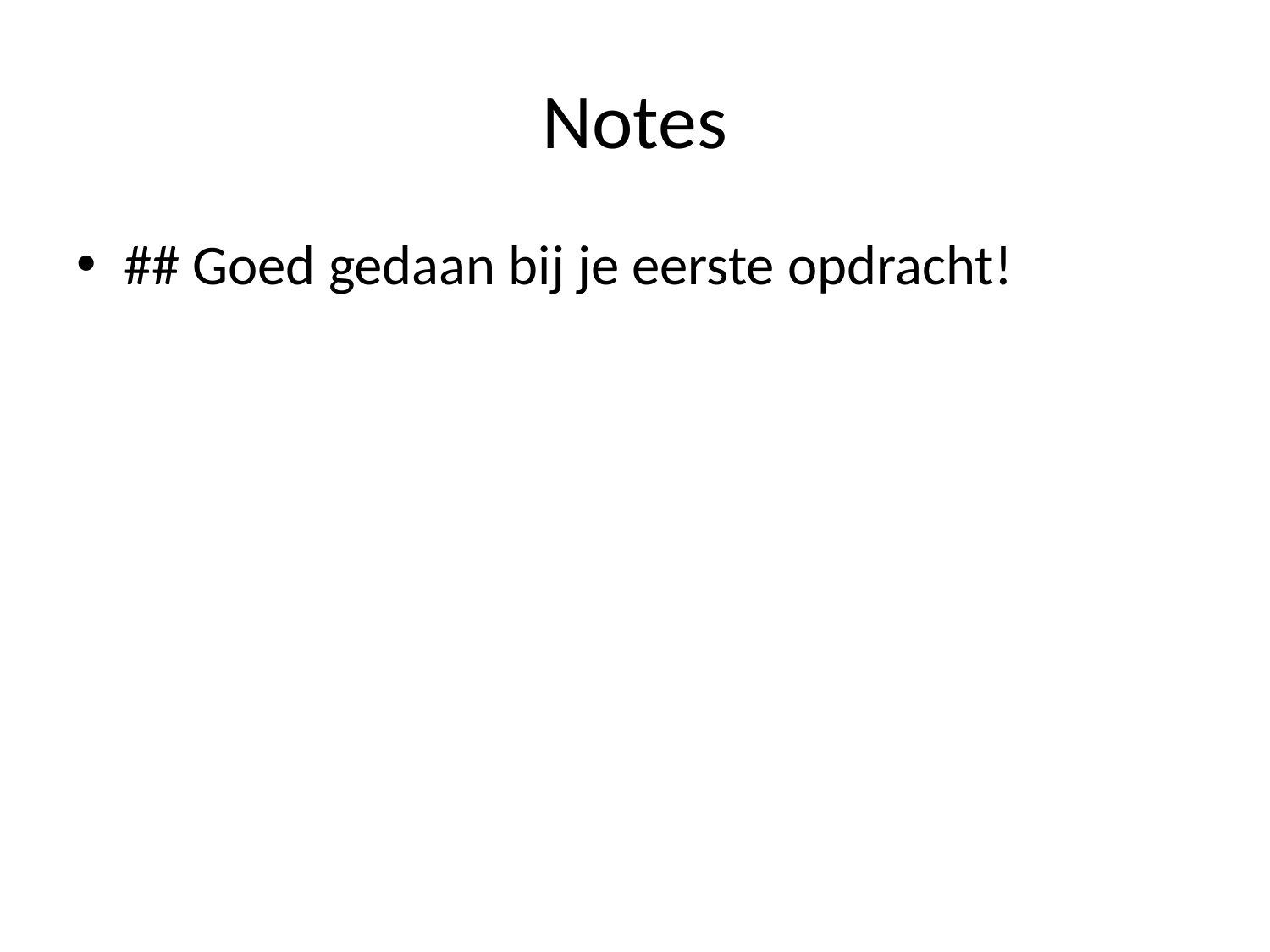

# Notes
## Goed gedaan bij je eerste opdracht!